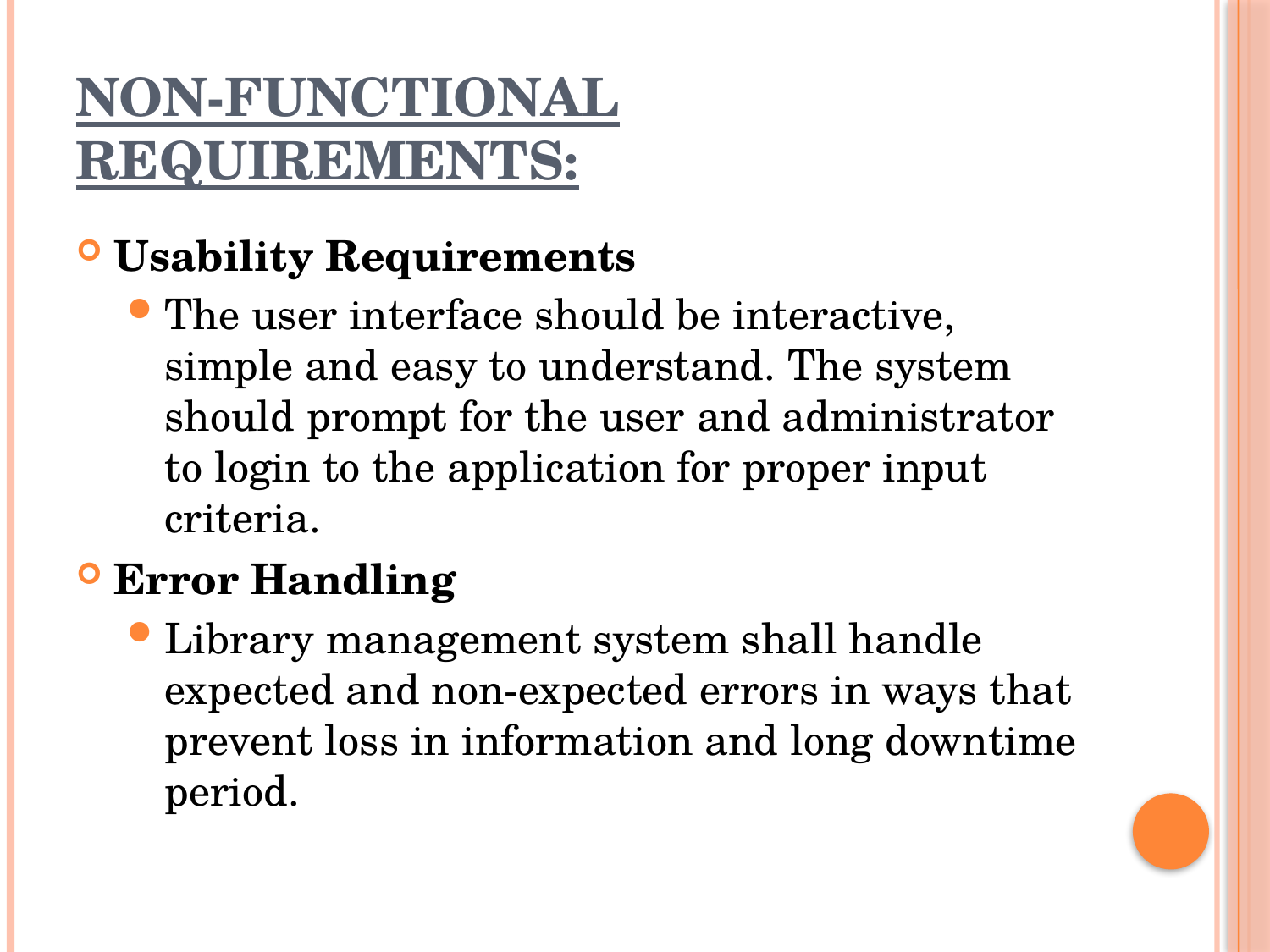

# NON-FUNCTIONAL REQUIREMENTS:
Usability Requirements
The user interface should be interactive, simple and easy to understand. The system should prompt for the user and administrator to login to the application for proper input criteria.
Error Handling
Library management system shall handle expected and non-expected errors in ways that prevent loss in information and long downtime period.